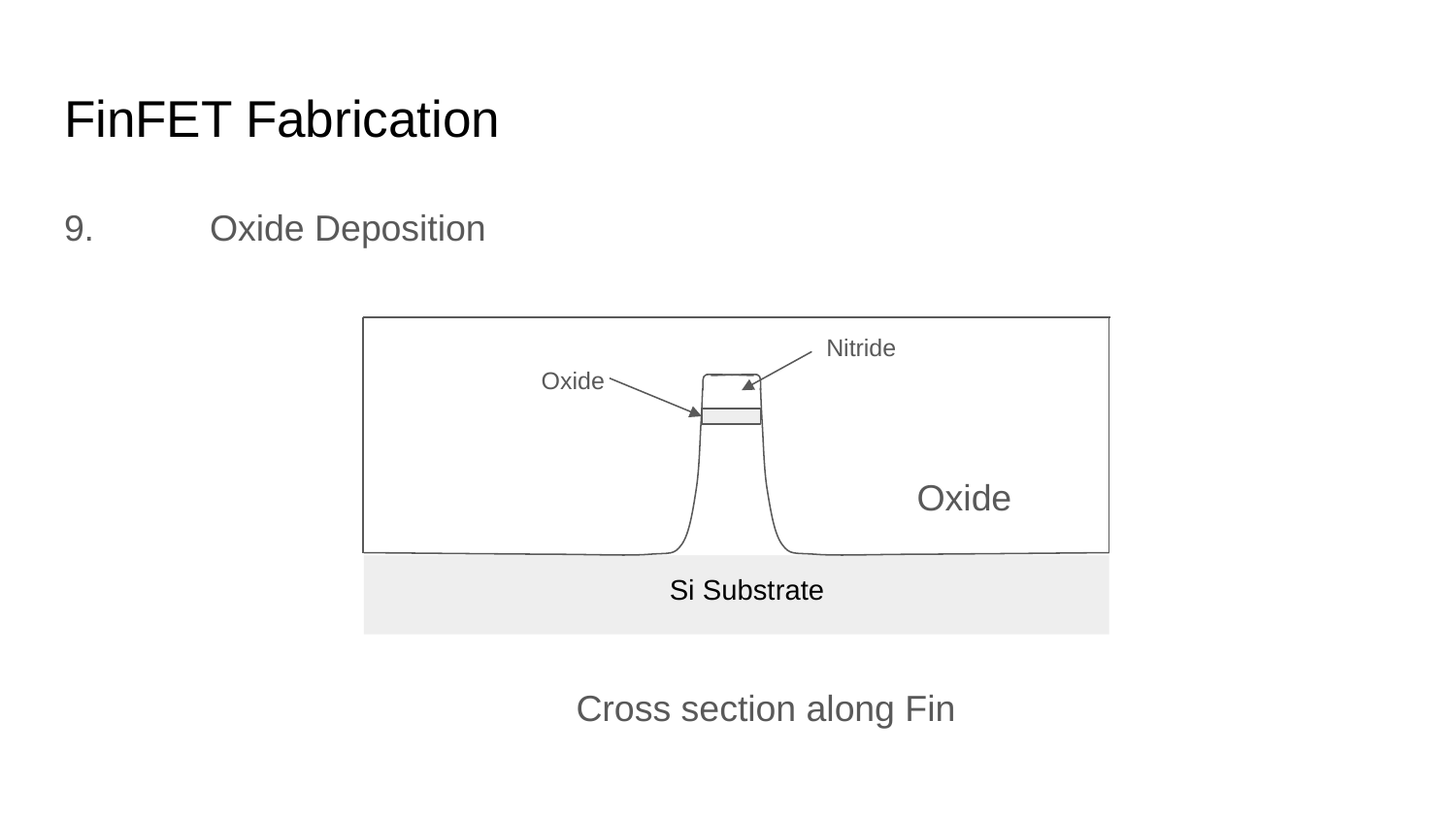

# FinFET Fabrication
9. 	Oxide Deposition
Nitride

Oxide

Oxide
Si Substrate
Cross section along Fin